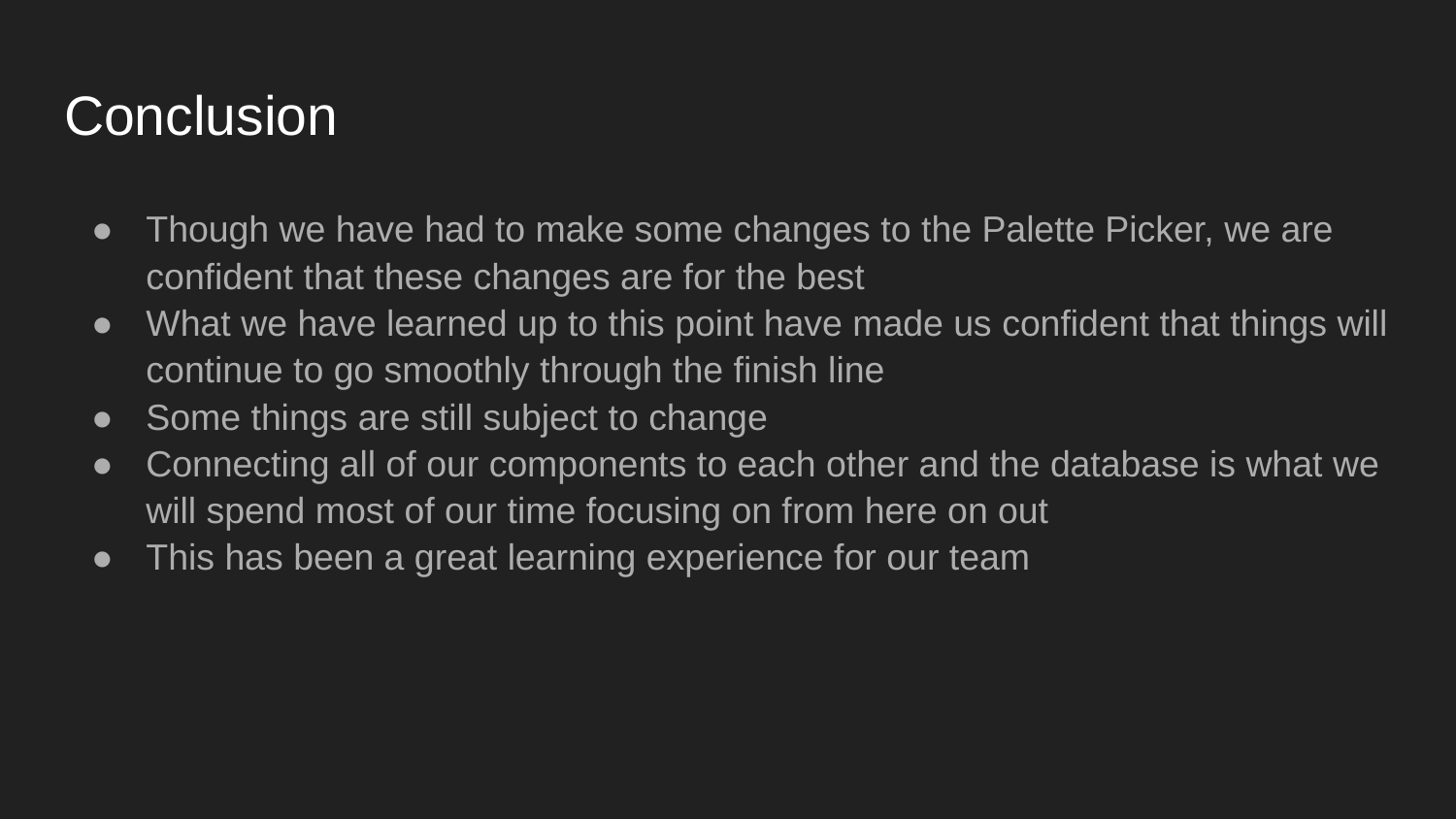

# Conclusion
Though we have had to make some changes to the Palette Picker, we are confident that these changes are for the best
What we have learned up to this point have made us confident that things will continue to go smoothly through the finish line
Some things are still subject to change
Connecting all of our components to each other and the database is what we will spend most of our time focusing on from here on out
This has been a great learning experience for our team